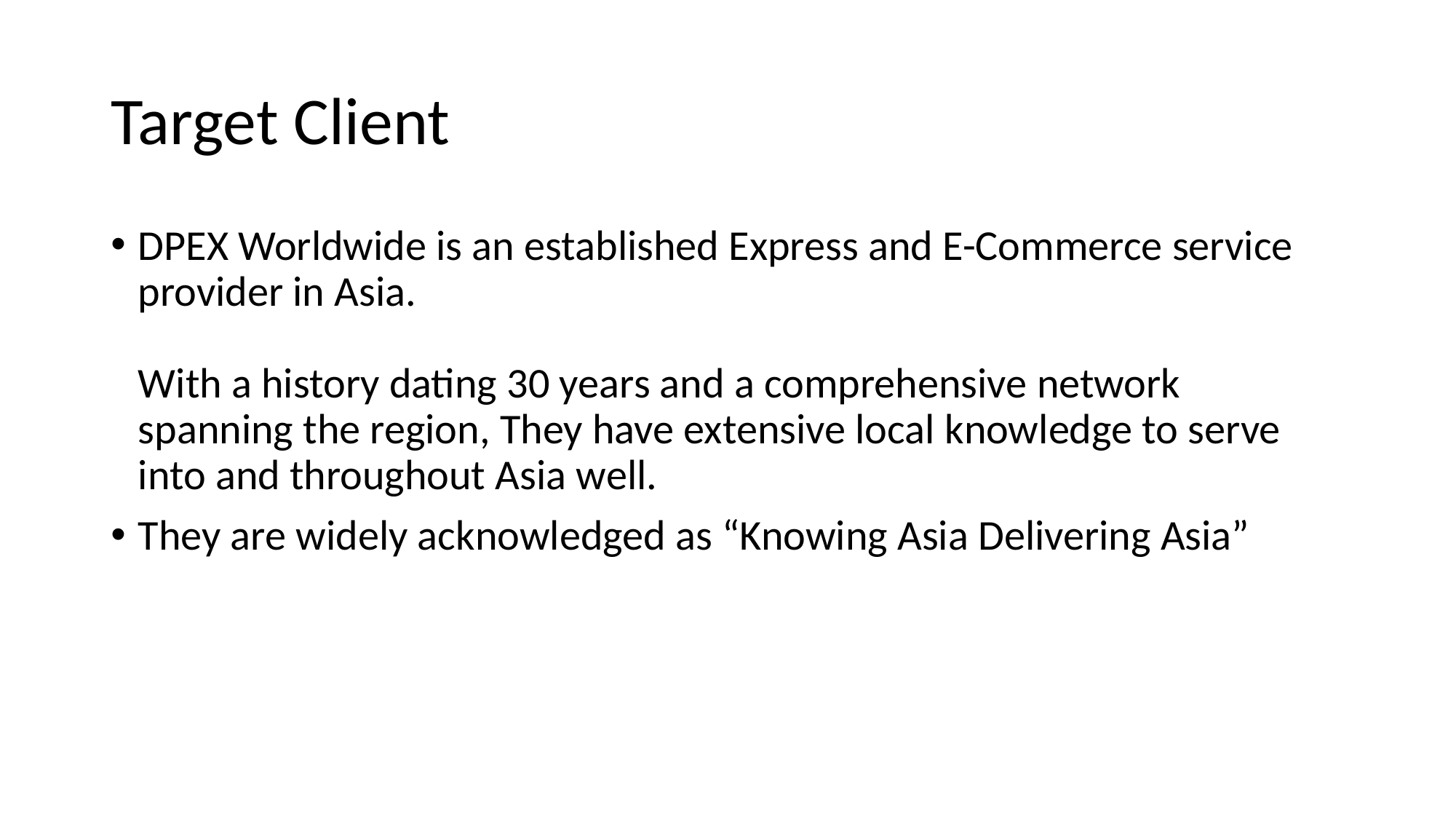

# Target Client
DPEX Worldwide is an established Express and E-Commerce service provider in Asia.
With a history dating 30 years and a comprehensive network spanning the region, They have extensive local knowledge to serve into and throughout Asia well.
They are widely acknowledged as “Knowing Asia Delivering Asia”